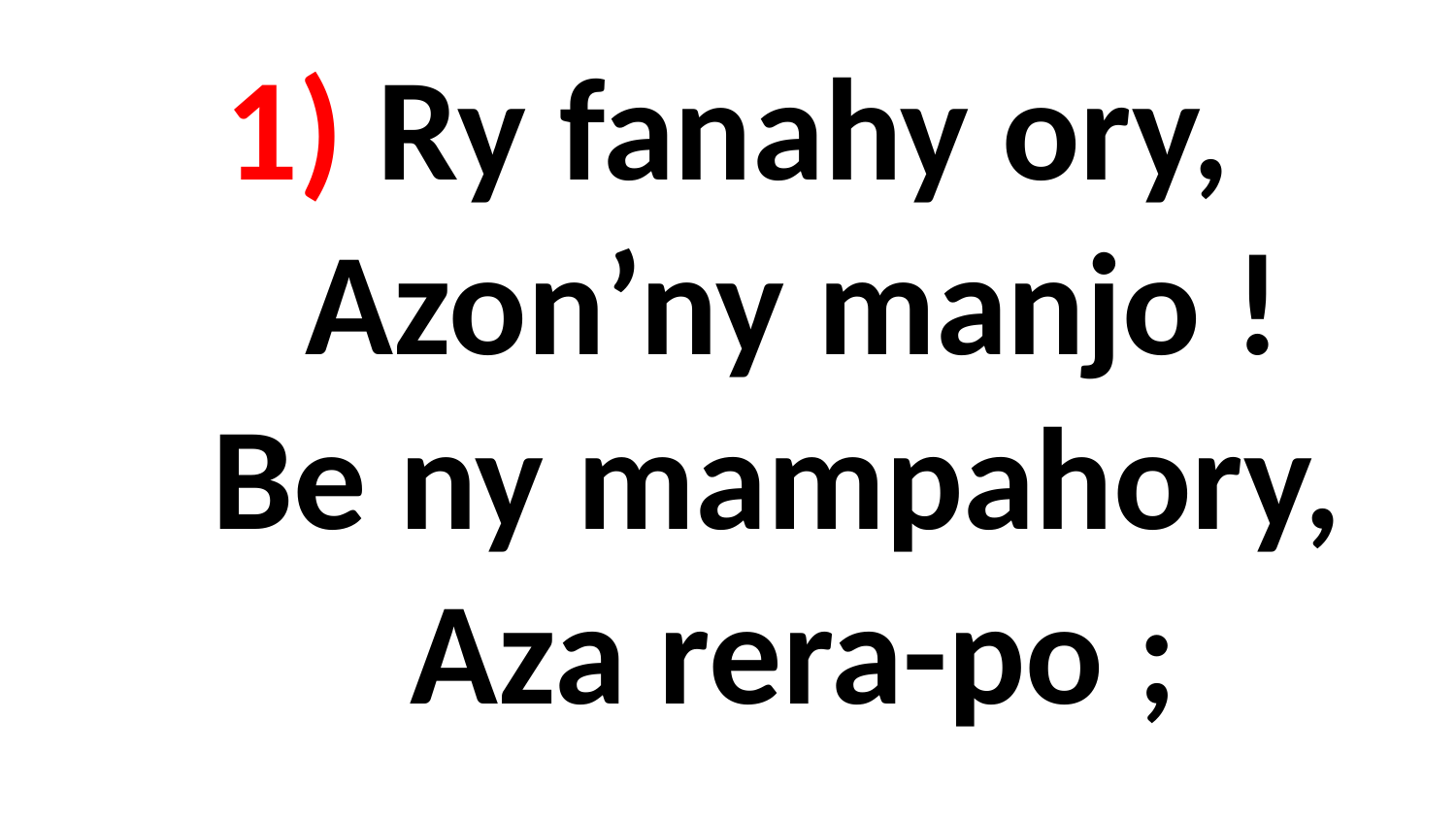

# 1) Ry fanahy ory, Azon’ny manjo ! Be ny mampahory, Aza rera-po ;